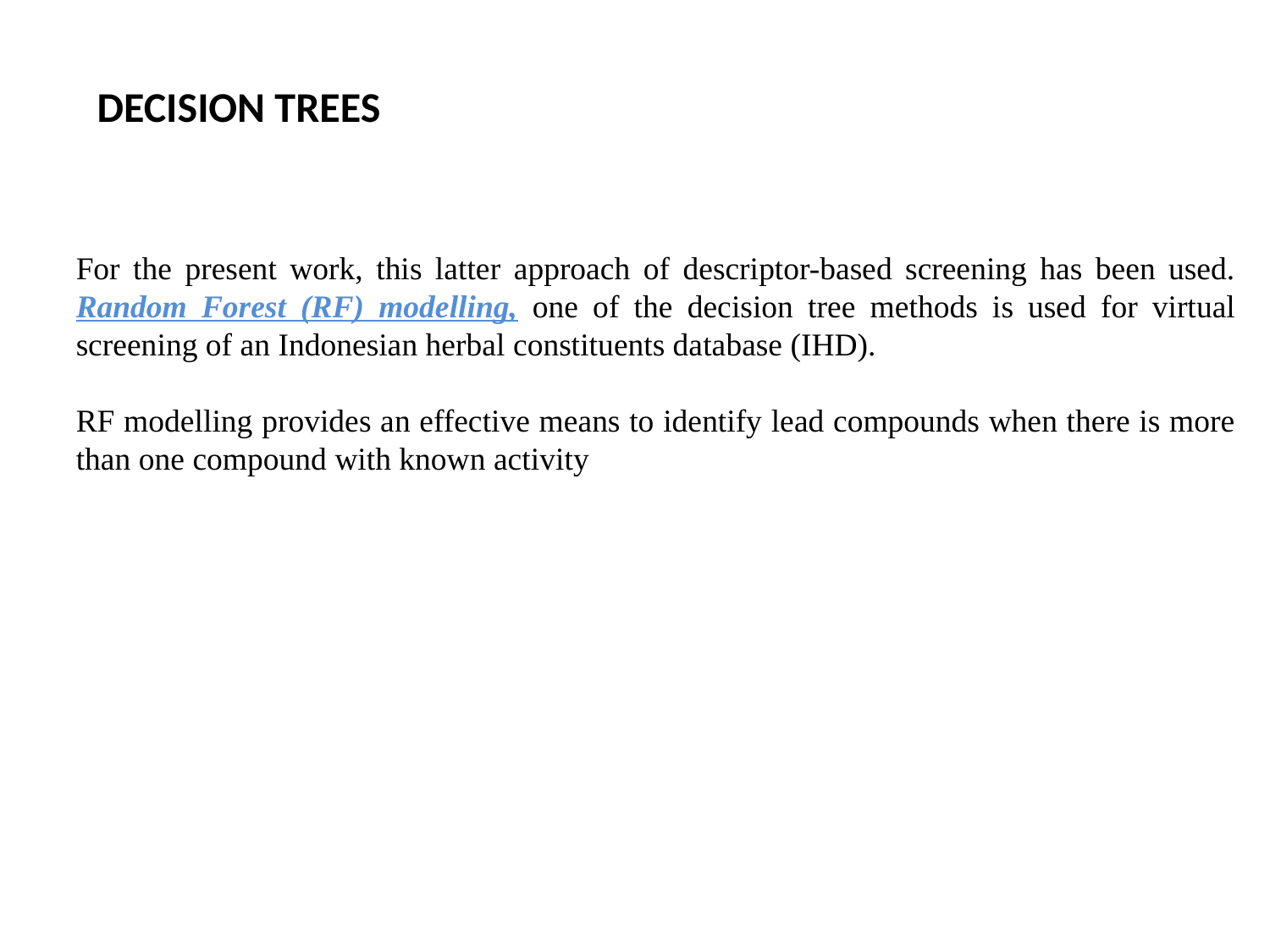

DECISION TREES
For the present work, this latter approach of descriptor-based screening has been used. Random Forest (RF) modelling, one of the decision tree methods is used for virtual screening of an Indonesian herbal constituents database (IHD).

RF modelling provides an effective means to identify lead compounds when there is more than one compound with known activity